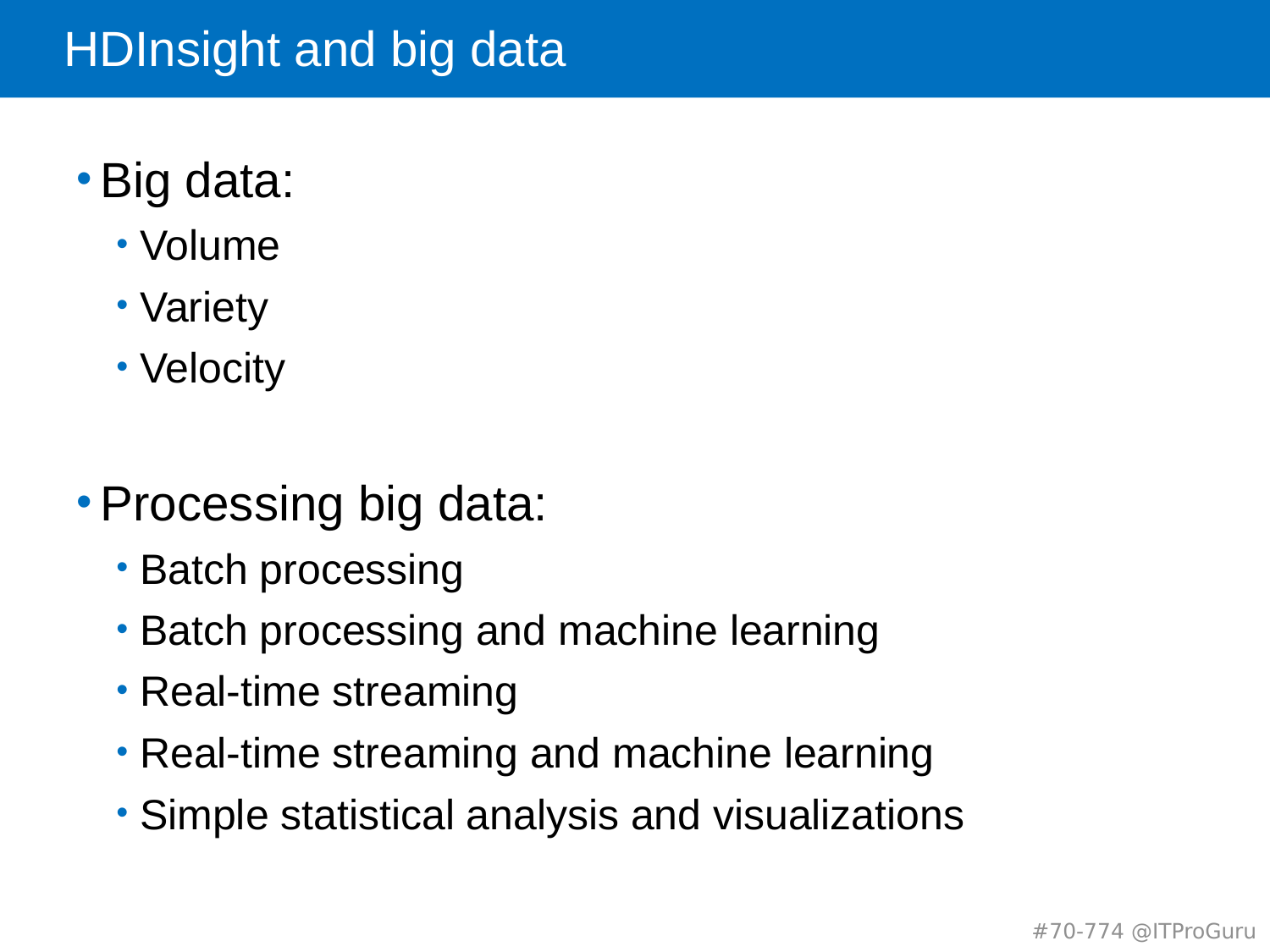

# HDInsight and big data
Big data:
Volume
Variety
Velocity

Processing big data:
Batch processing
Batch processing and machine learning
Real-time streaming
Real-time streaming and machine learning
Simple statistical analysis and visualizations